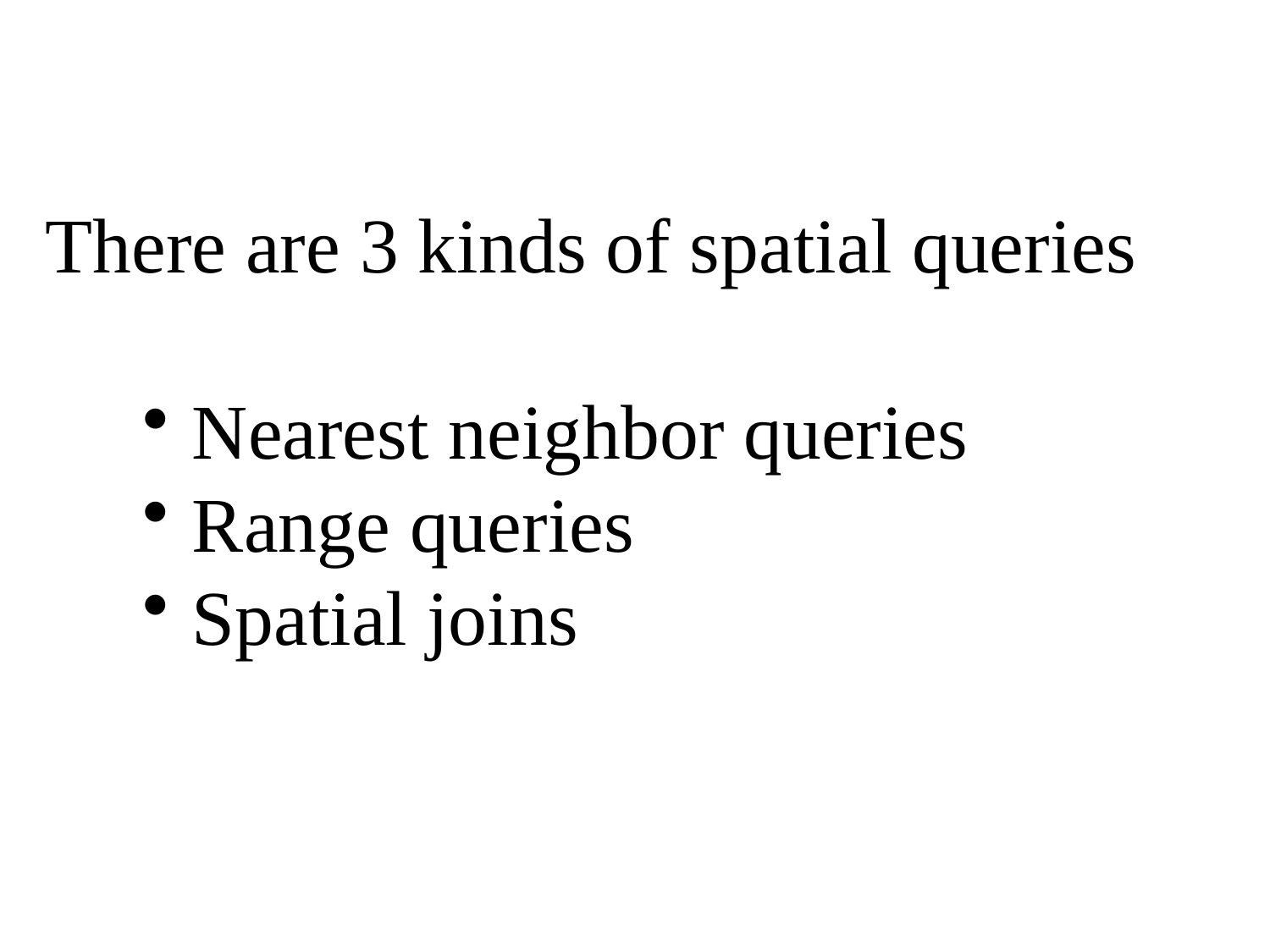

There are 3 kinds of spatial queries

 Nearest neighbor queries
 Range queries
 Spatial joins